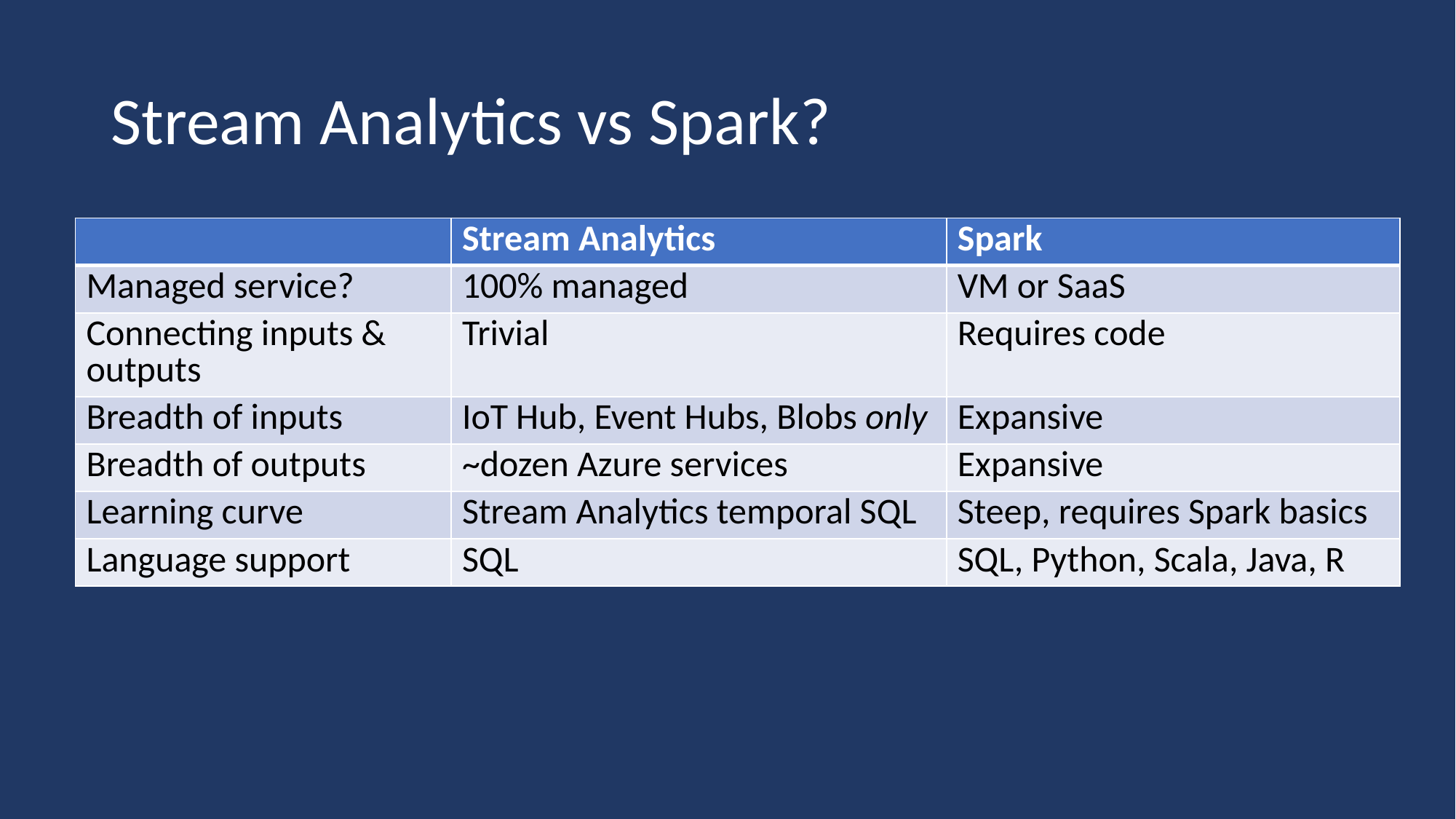

# Stream Analytics vs Spark?
|  | Stream Analytics | Spark |
| --- | --- | --- |
| Managed service? | 100% managed | VM or SaaS |
| Connecting inputs & outputs | Trivial | Requires code |
| Breadth of inputs | IoT Hub, Event Hubs, Blobs only | Expansive |
| Breadth of outputs | ~dozen Azure services | Expansive |
| Learning curve | Stream Analytics temporal SQL | Steep, requires Spark basics |
| Language support | SQL | SQL, Python, Scala, Java, R |